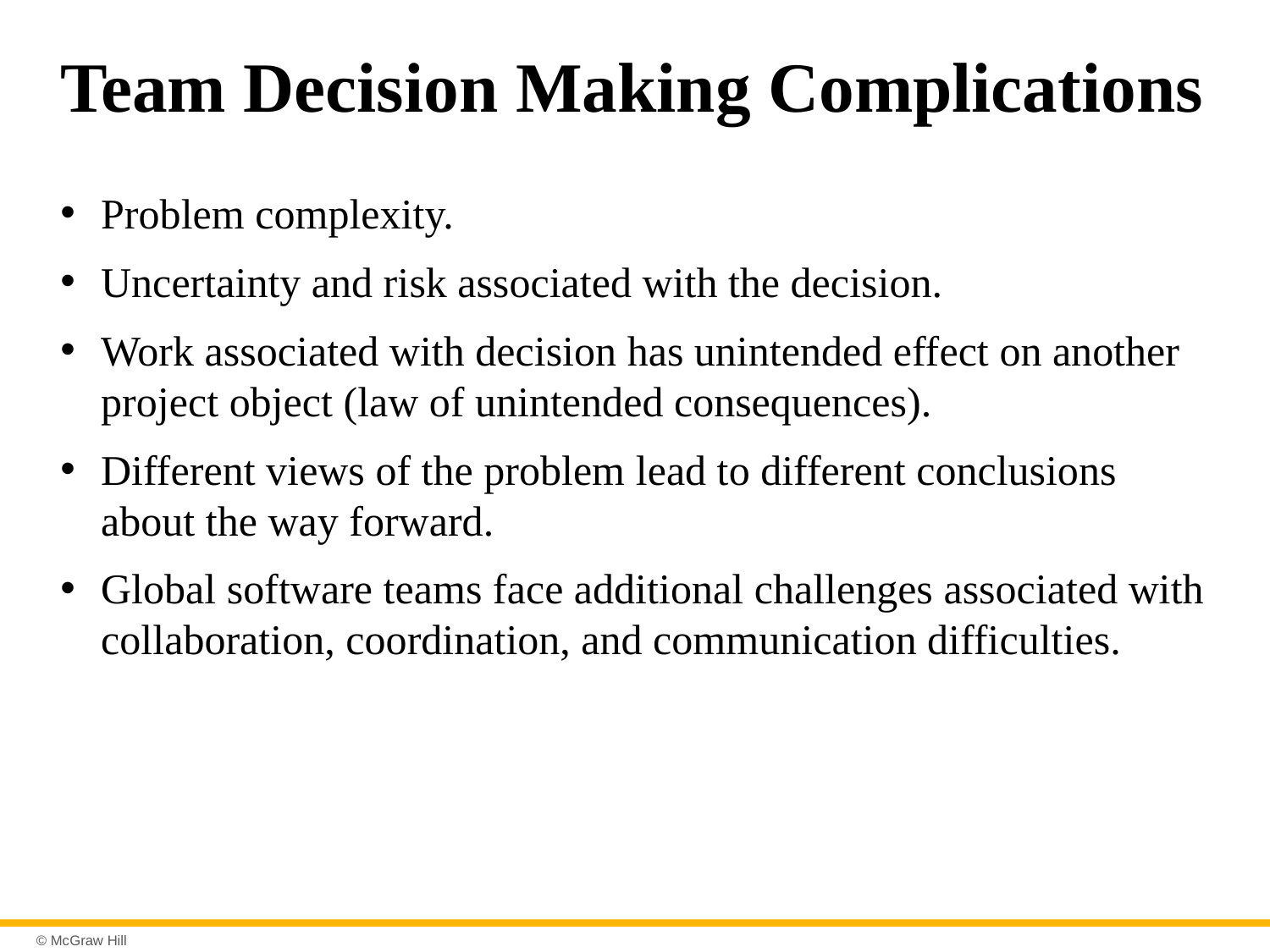

# Team Decision Making Complications
Problem complexity.
Uncertainty and risk associated with the decision.
Work associated with decision has unintended effect on another project object (law of unintended consequences).
Different views of the problem lead to different conclusions about the way forward.
Global software teams face additional challenges associated with collaboration, coordination, and communication difficulties.
9